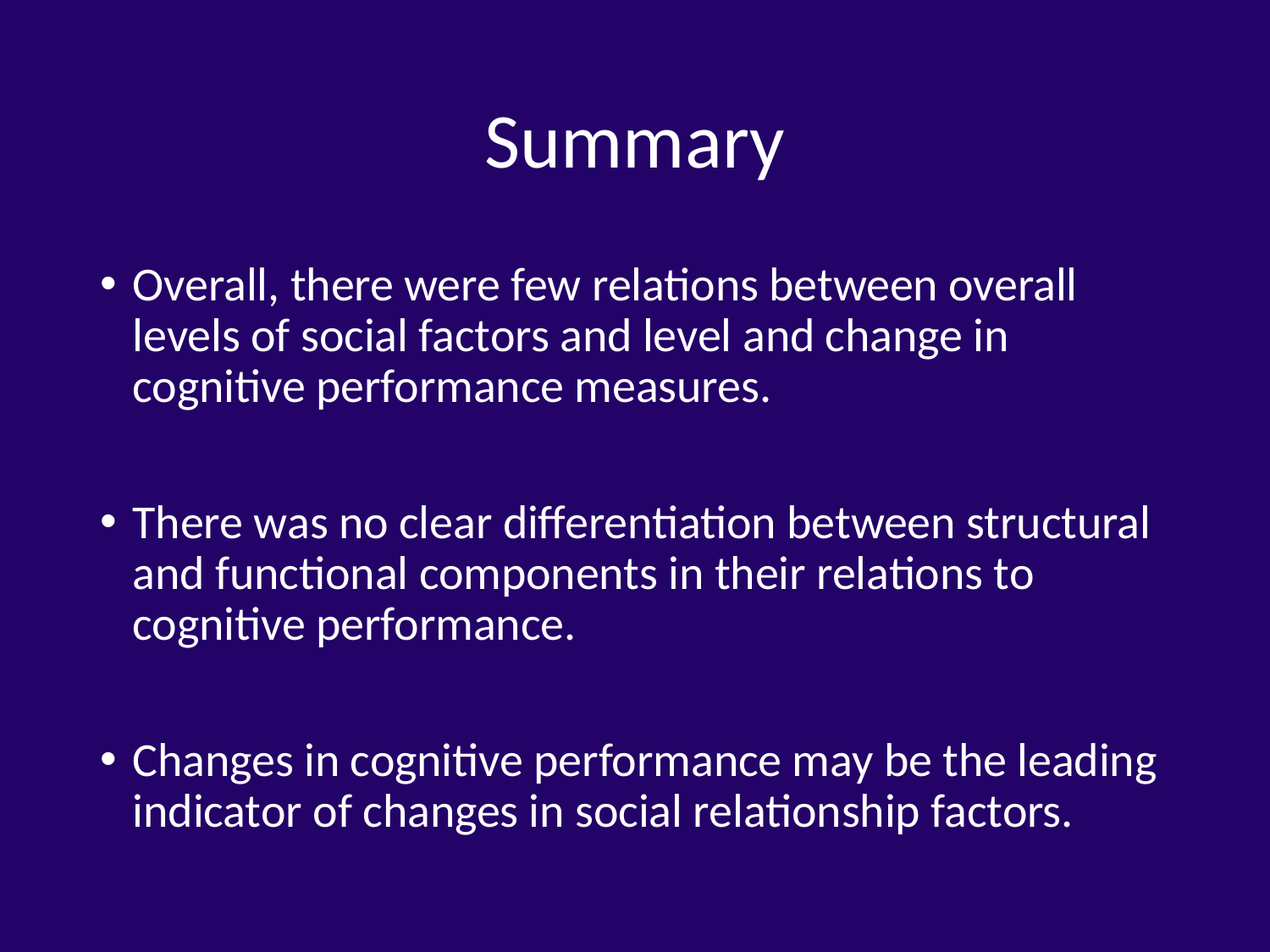

# Summary
Overall, there were few relations between overall levels of social factors and level and change in cognitive performance measures.

There was no clear differentiation between structural and functional components in their relations to cognitive performance.

Changes in cognitive performance may be the leading indicator of changes in social relationship factors.